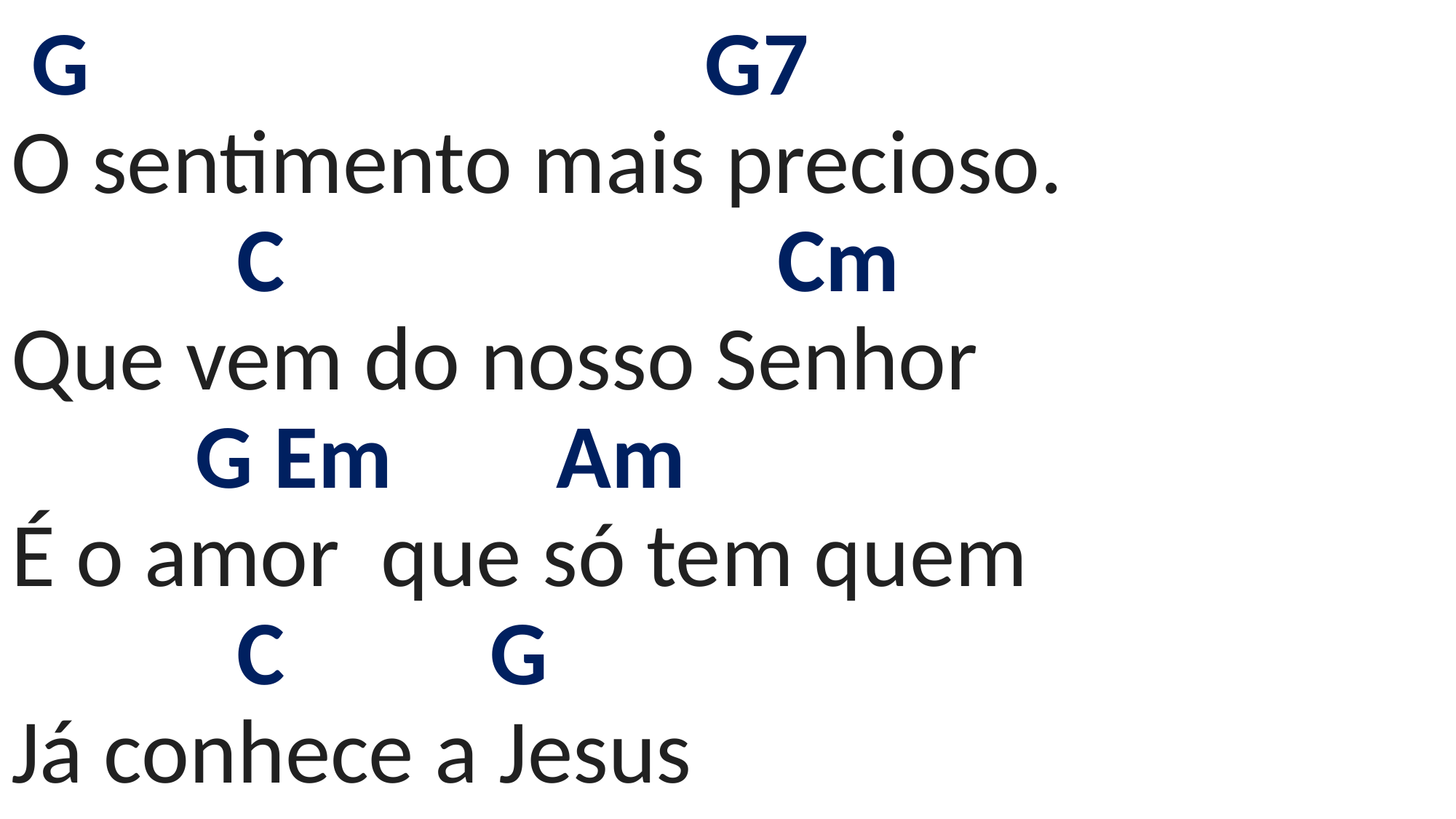

# G                              G7 O sentimento mais precioso. C                        Cm Que vem do nosso Senhor G Em        Am É o amor  que só tem quem C          G Já conhece a Jesus